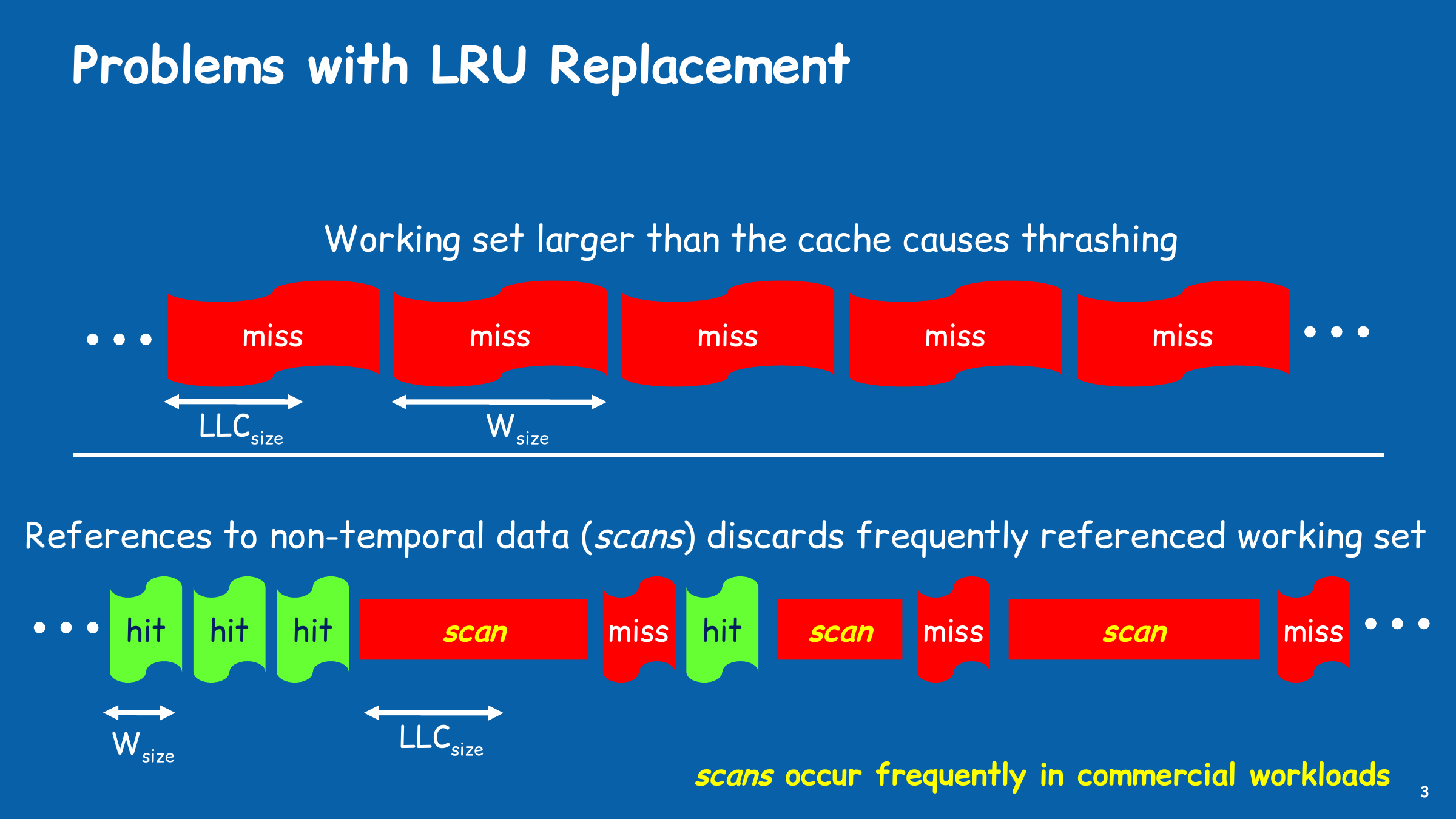

# Problems with LRU Replacement
Working set larger than the cache causes thrashing
miss
miss
miss
miss
miss

Wsize
LLCsize
References to non-temporal data (scans) discards frequently referenced working set
hit
hit
hit
miss
hit
miss
miss
scan
scan
scan

LLCsize
Wsize
scans occur frequently in commercial workloads
3